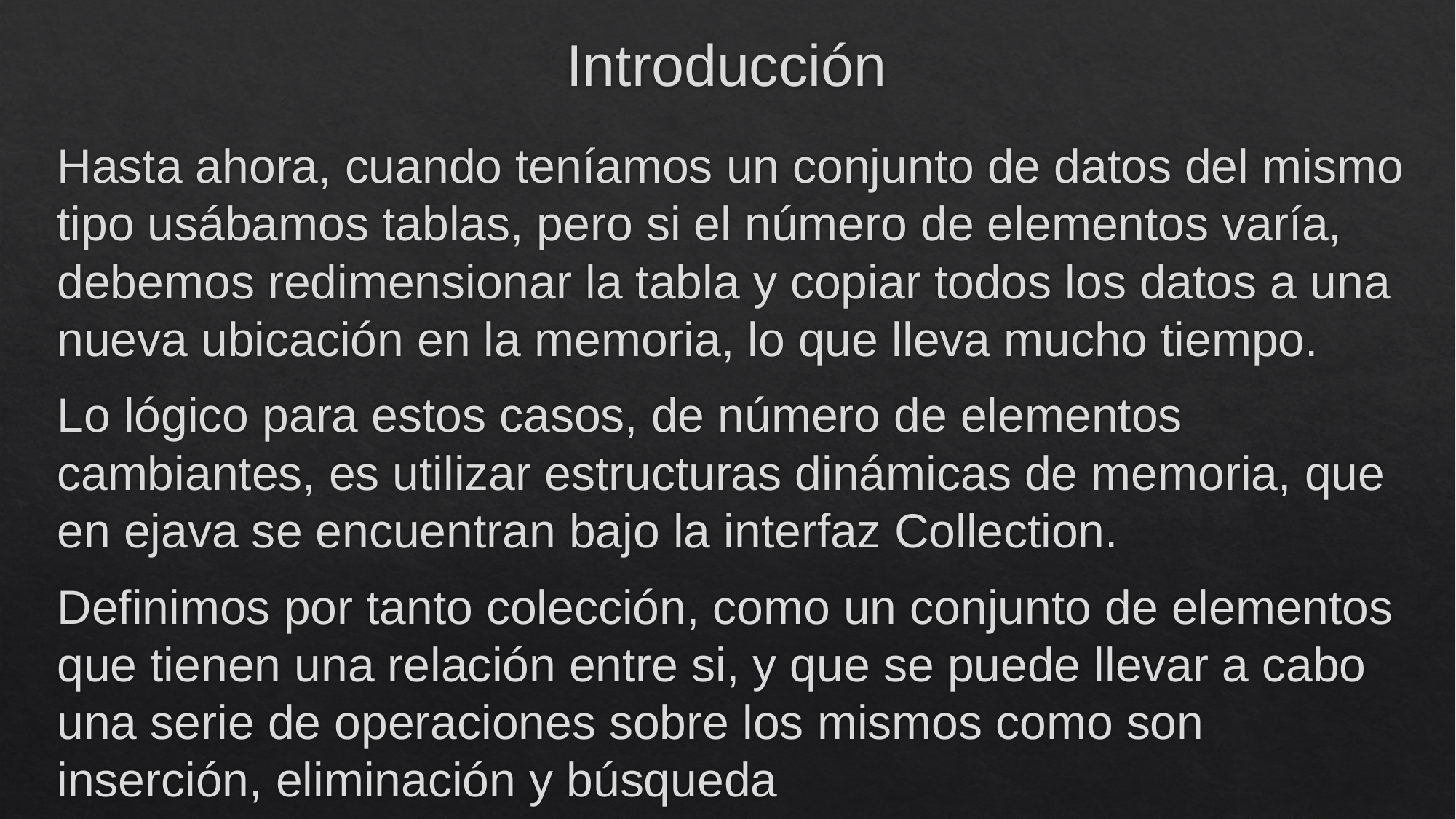

# Introducción
Hasta ahora, cuando teníamos un conjunto de datos del mismo tipo usábamos tablas, pero si el número de elementos varía, debemos redimensionar la tabla y copiar todos los datos a una nueva ubicación en la memoria, lo que lleva mucho tiempo.
Lo lógico para estos casos, de número de elementos cambiantes, es utilizar estructuras dinámicas de memoria, que en ejava se encuentran bajo la interfaz Collection.
Definimos por tanto colección, como un conjunto de elementos que tienen una relación entre si, y que se puede llevar a cabo una serie de operaciones sobre los mismos como son inserción, eliminación y búsqueda